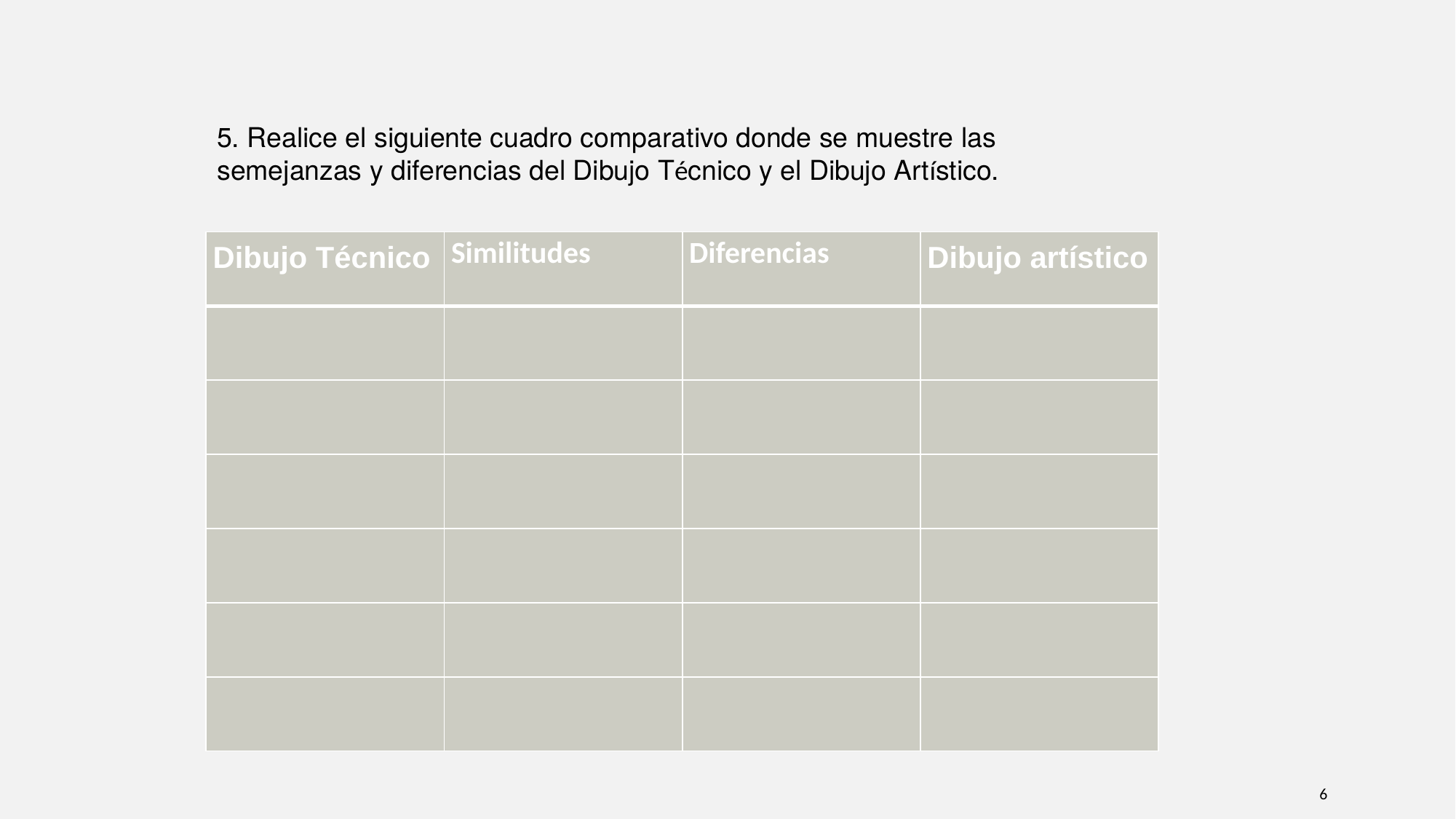

5. Realice el siguiente cuadro comparativo donde se muestre las semejanzas y diferencias del Dibujo Técnico y el Dibujo Artístico.
| Dibujo Técnico | Similitudes | Diferencias | Dibujo artístico |
| --- | --- | --- | --- |
|  |  |  |  |
|  |  |  |  |
|  |  |  |  |
|  |  |  |  |
|  |  |  |  |
|  |  |  |  |
6